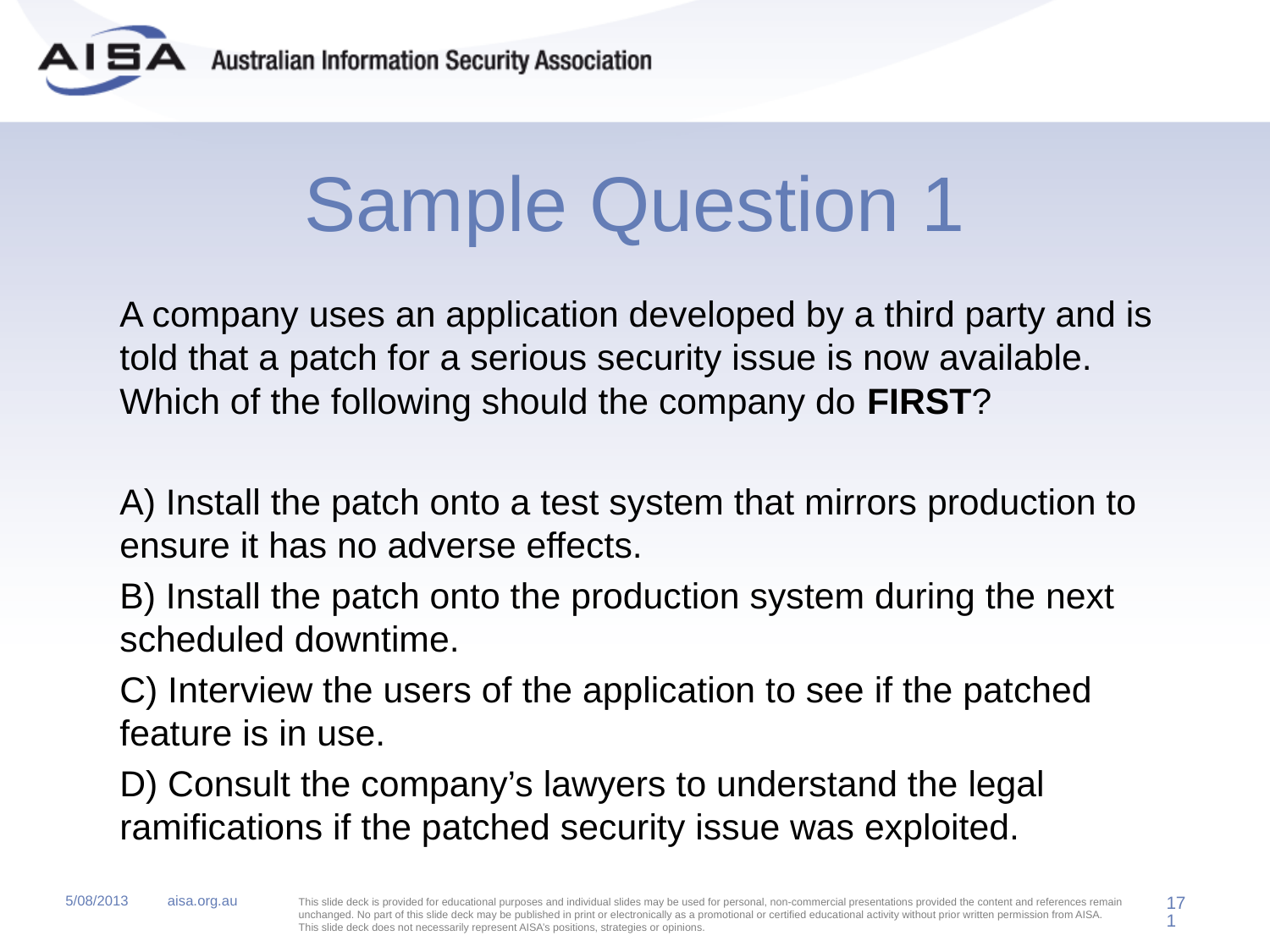

# Sample Question 1
	A company uses an application developed by a third party and is told that a patch for a serious security issue is now available. Which of the following should the company do FIRST?

	A) Install the patch onto a test system that mirrors production to ensure it has no adverse effects.
	B) Install the patch onto the production system during the next scheduled downtime.
	C) Interview the users of the application to see if the patched feature is in use.
	D) Consult the company’s lawyers to understand the legal ramifications if the patched security issue was exploited.